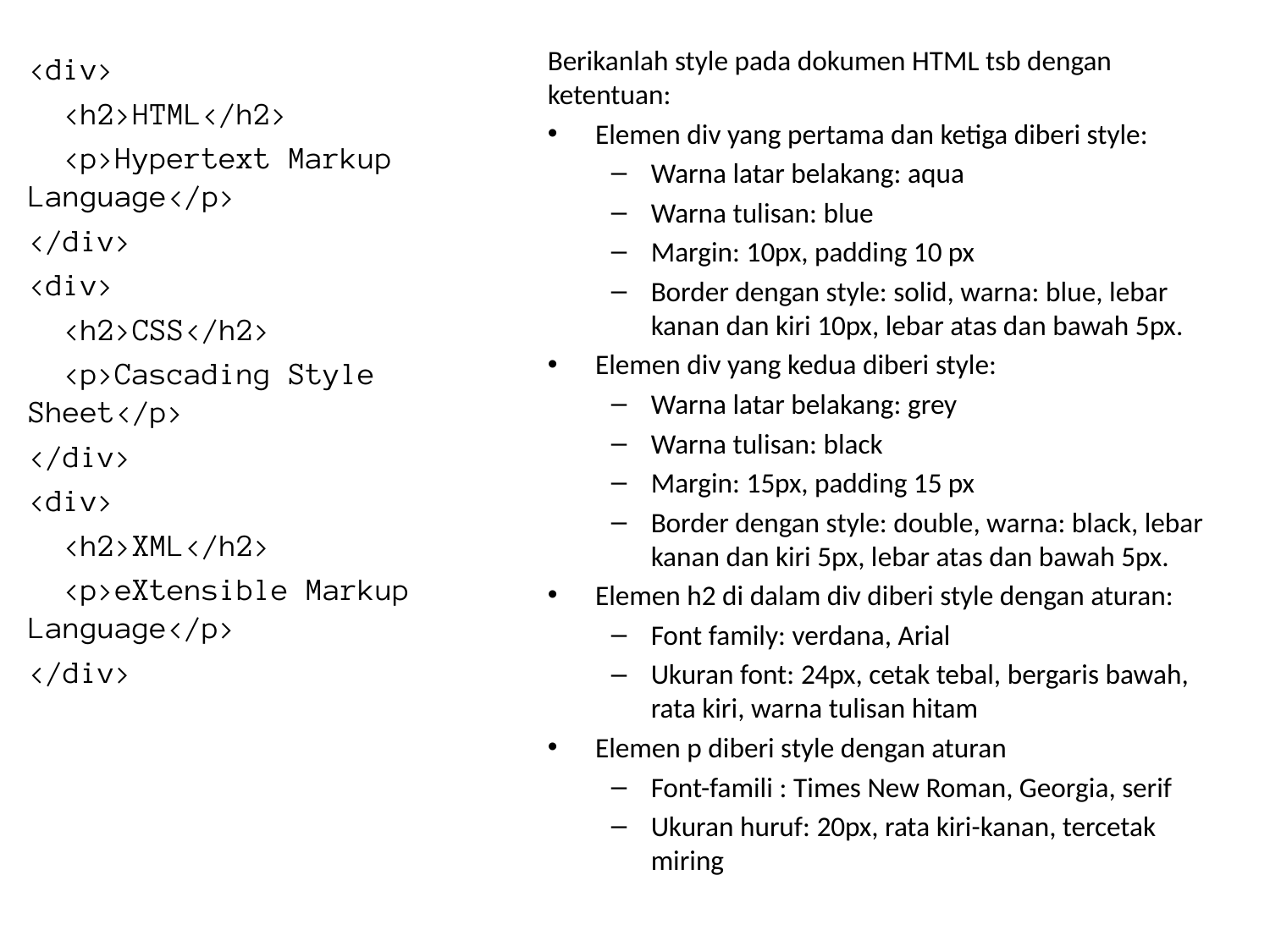

Berikanlah style pada dokumen HTML tsb dengan ketentuan:
Elemen div yang pertama dan ketiga diberi style:
Warna latar belakang: aqua
Warna tulisan: blue
Margin: 10px, padding 10 px
Border dengan style: solid, warna: blue, lebar kanan dan kiri 10px, lebar atas dan bawah 5px.
Elemen div yang kedua diberi style:
Warna latar belakang: grey
Warna tulisan: black
Margin: 15px, padding 15 px
Border dengan style: double, warna: black, lebar kanan dan kiri 5px, lebar atas dan bawah 5px.
Elemen h2 di dalam div diberi style dengan aturan:
Font family: verdana, Arial
Ukuran font: 24px, cetak tebal, bergaris bawah, rata kiri, warna tulisan hitam
Elemen p diberi style dengan aturan
Font-famili : Times New Roman, Georgia, serif
Ukuran huruf: 20px, rata kiri-kanan, tercetak miring

<div>
  <h2>HTML</h2>
  <p>Hypertext Markup Language</p>
</div>
<div>
  <h2>CSS</h2>
  <p>Cascading Style Sheet</p>
</div>
<div>
  <h2>XML</h2>
  <p>eXtensible Markup Language</p>
</div>